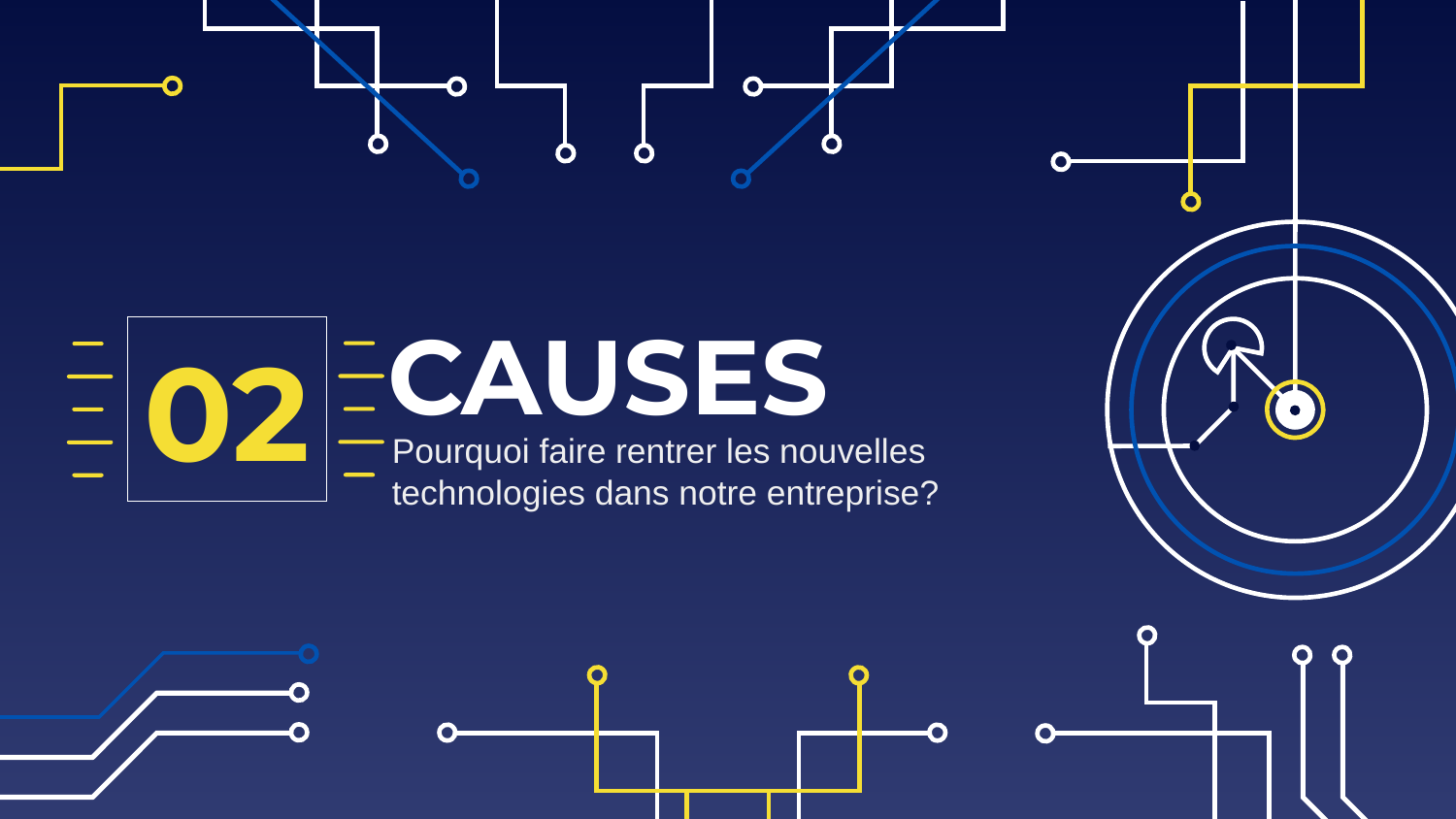

02
CAUSES

Pourquoi faire rentrer les nouvelles technologies dans notre entreprise?